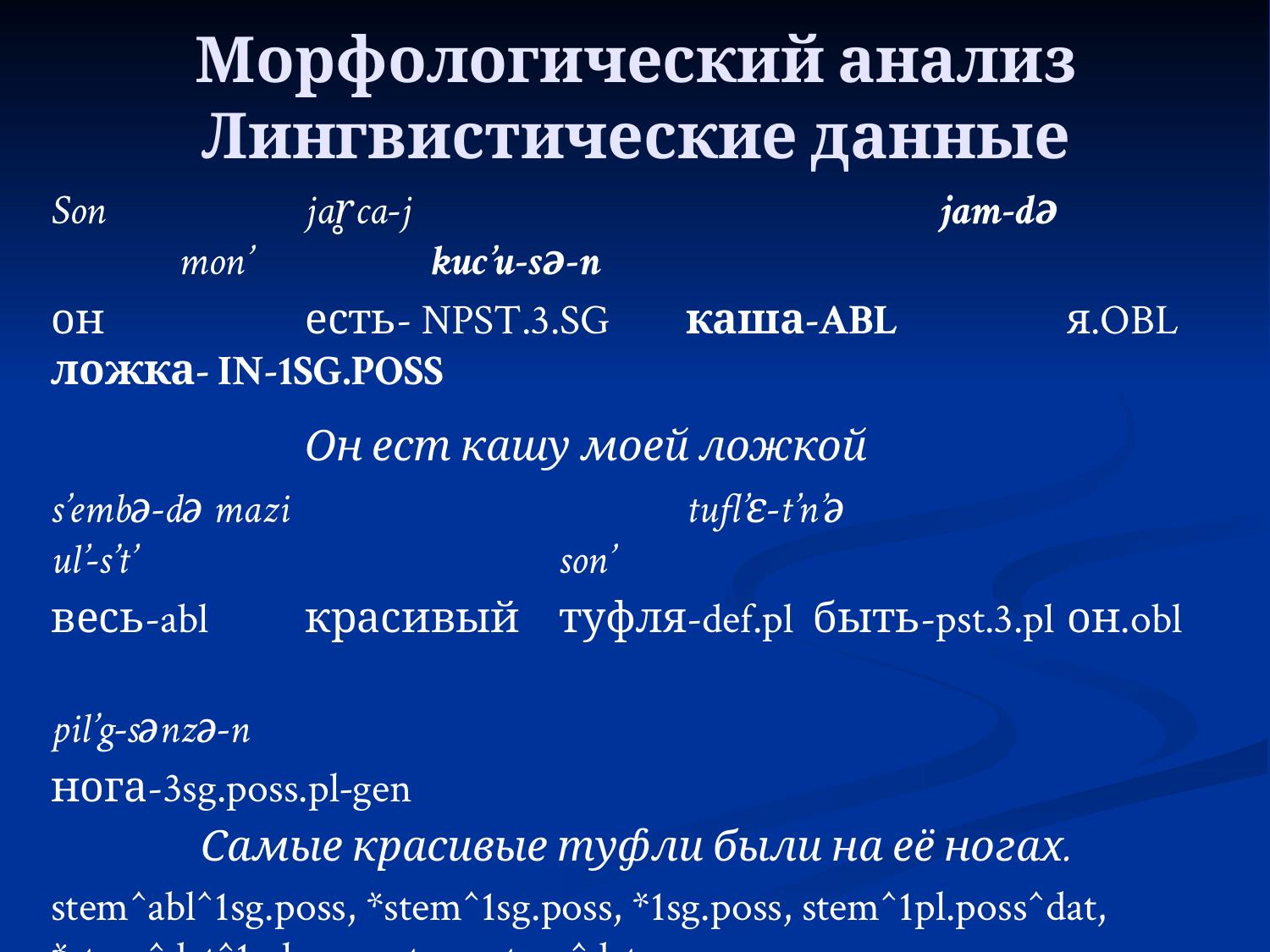

# Морфологический анализ Лингвистические данные
Son		jar̥ca-j					jam-də			mon’		kuc’u-sə-n
он		есть- npst.3.sg	каша-abl		я.obl	ложка- in-1sg.poss
		Он ест кашу моей ложкой
s’embə-də mazi				tufl’ɛ-t’n’ə			ul’-s’t’				son’
весь-abl	красивый	туфля-def.pl	быть-pst.3.pl	он.obl
pil’g-sənzə-n
нога-3sg.poss.pl‑gen
Самые красивые туфли были на её ногах.
stem^abl^1sg.poss, *stem^1sg.poss, *1sg.poss, stem^1pl.poss^dat, *stem^dat^1.pl.poss, stem, stem^dat
Порядковые модели